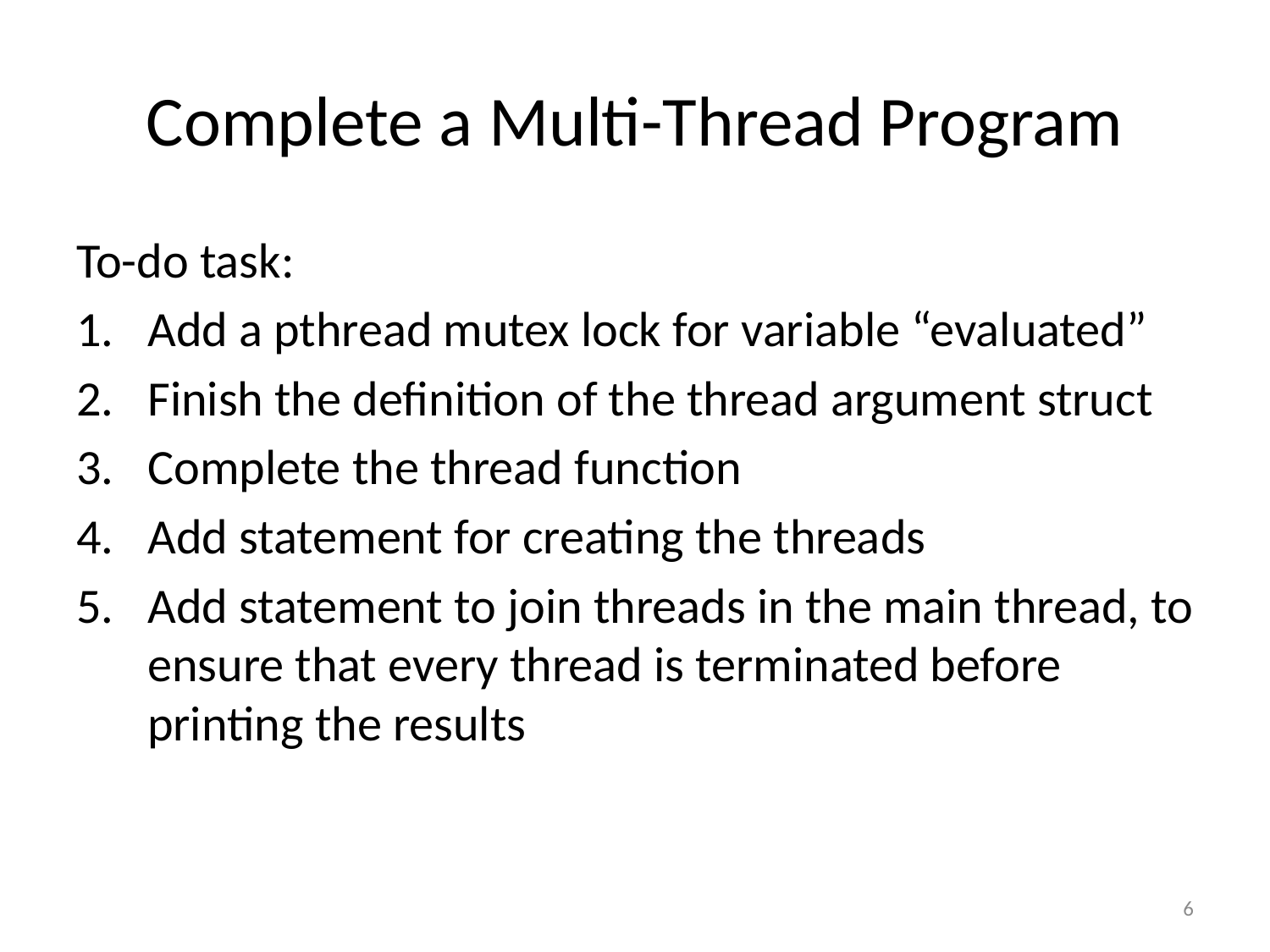

# Complete a Multi-Thread Program
To-do task:
Add a pthread mutex lock for variable “evaluated”
Finish the definition of the thread argument struct
Complete the thread function
Add statement for creating the threads
Add statement to join threads in the main thread, to ensure that every thread is terminated before printing the results

6